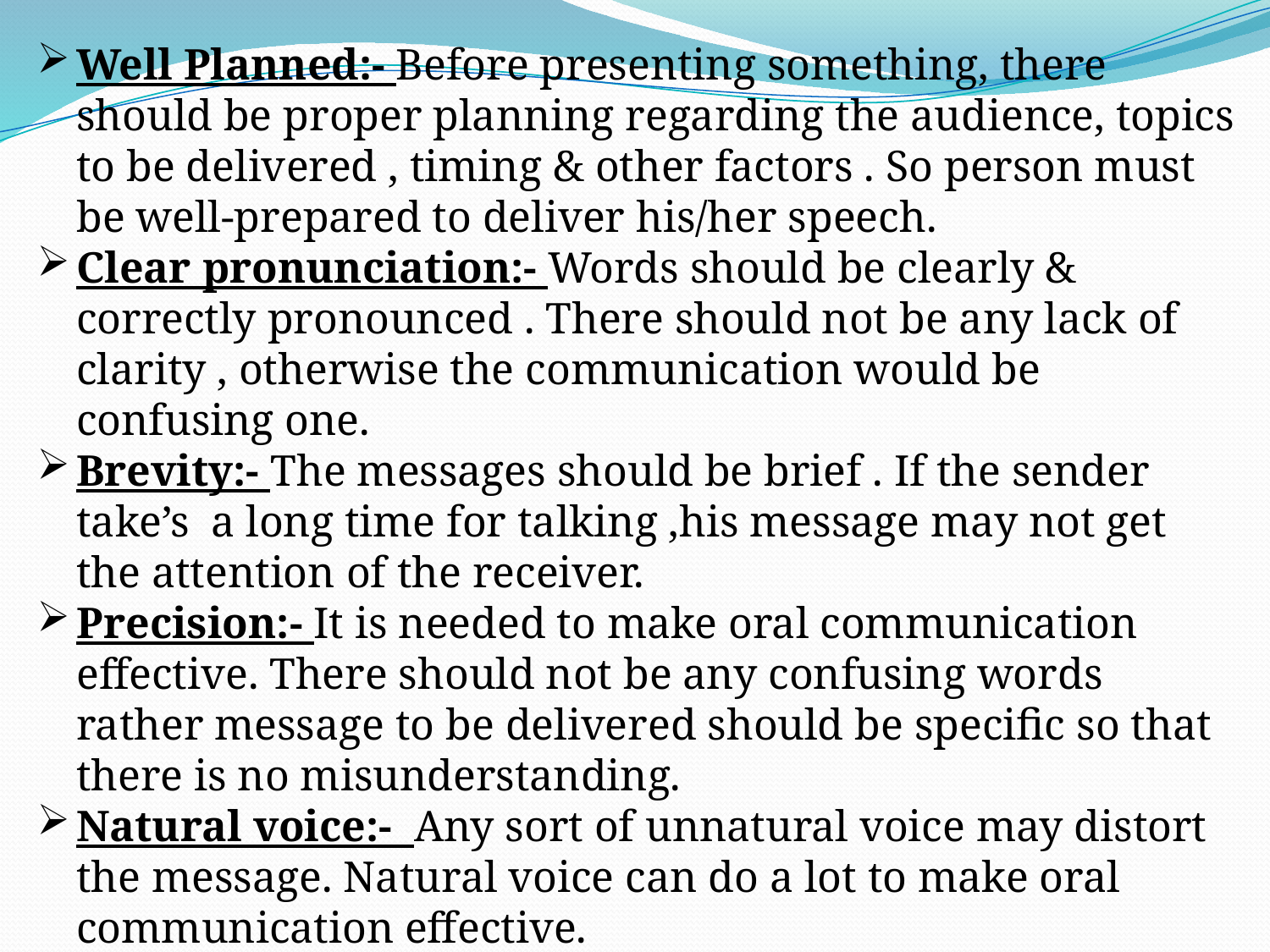

Well Planned:- Before presenting something, there should be proper planning regarding the audience, topics to be delivered , timing & other factors . So person must be well-prepared to deliver his/her speech.
Clear pronunciation:- Words should be clearly & correctly pronounced . There should not be any lack of clarity , otherwise the communication would be confusing one.
Brevity:- The messages should be brief . If the sender take’s  a long time for talking ,his message may not get the attention of the receiver.
Precision:- It is needed to make oral communication effective. There should not be any confusing words rather message to be delivered should be specific so that there is no misunderstanding.
Natural voice:-  Any sort of unnatural voice may distort the message. Natural voice can do a lot to make oral communication effective.